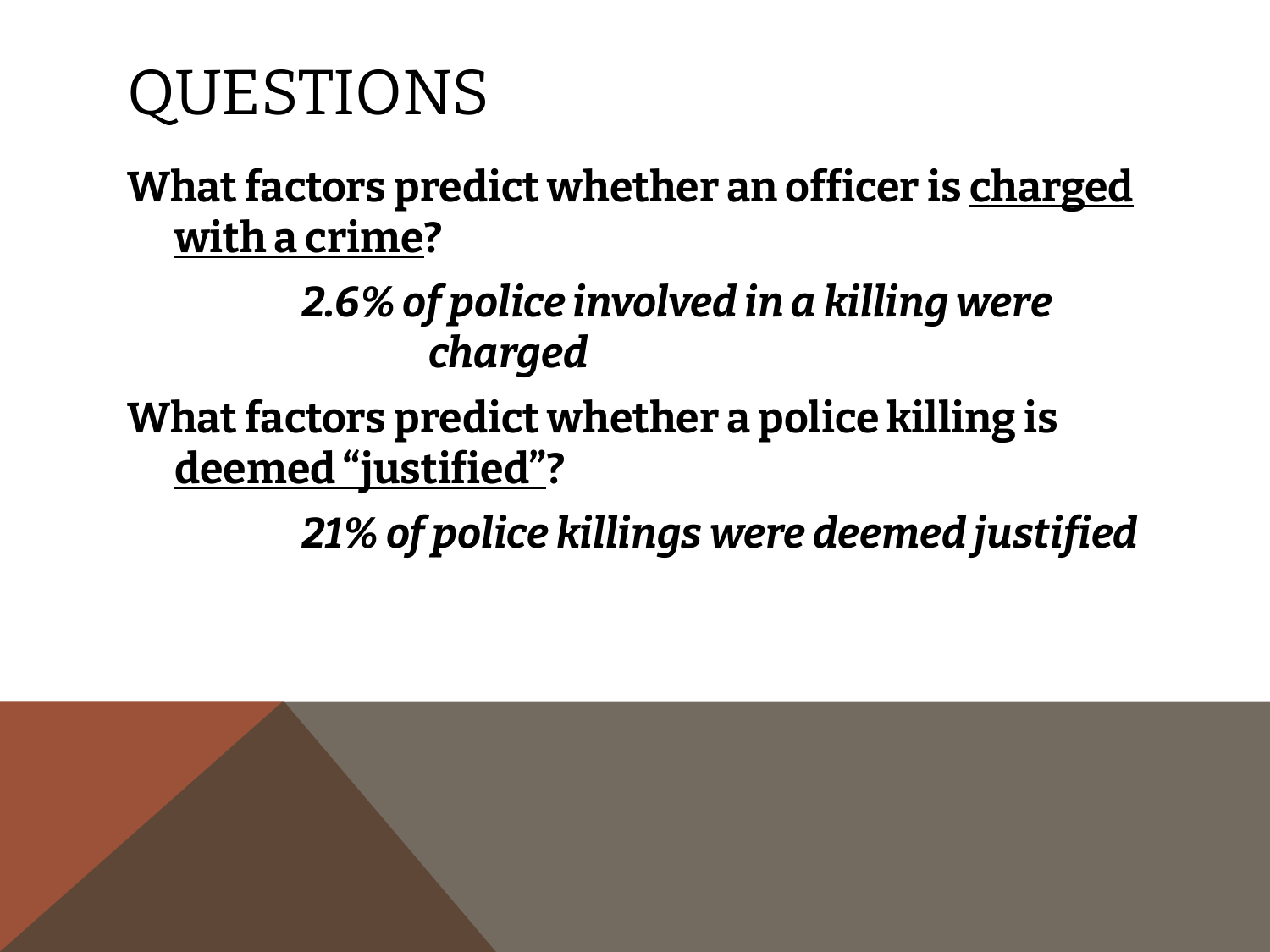

# Questions
What factors predict whether an officer is charged with a crime?
		2.6% of police involved in a killing were 			charged
What factors predict whether a police killing is deemed “justified”?
		21% of police killings were deemed justified